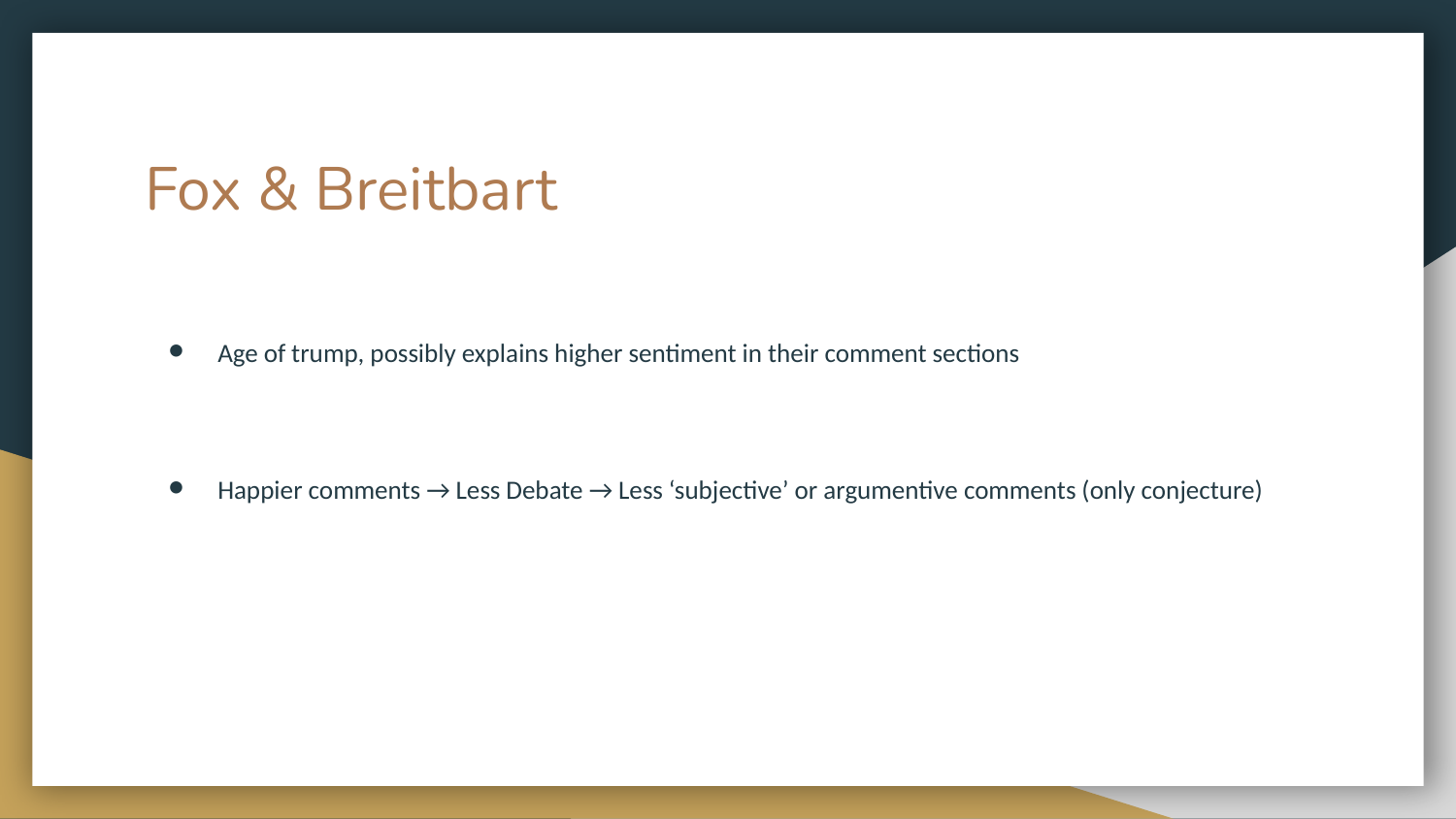

# Fox & Breitbart
Age of trump, possibly explains higher sentiment in their comment sections

Happier comments → Less Debate → Less ‘subjective’ or argumentive comments (only conjecture)